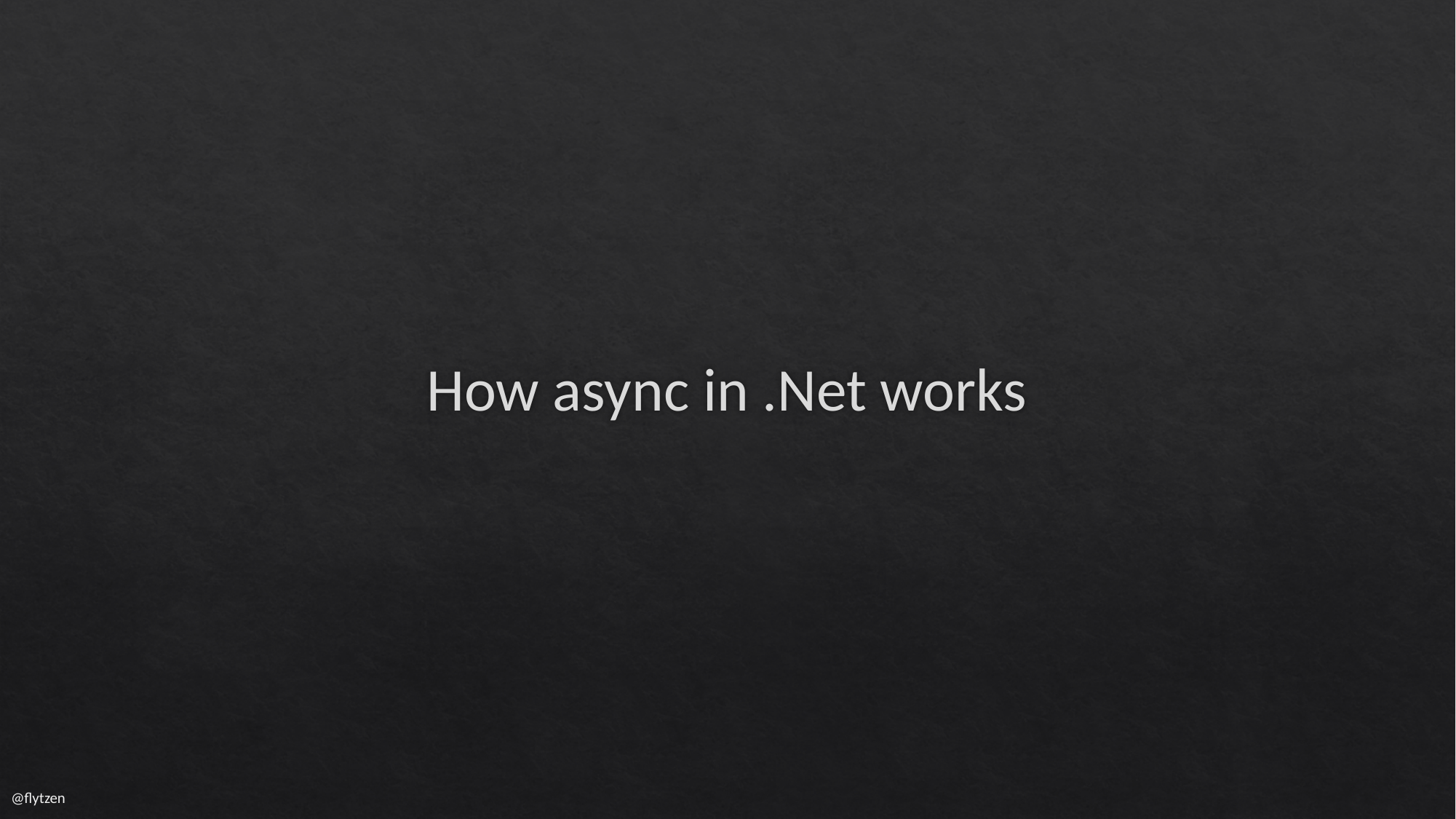

# How async in .Net works

@flytzen